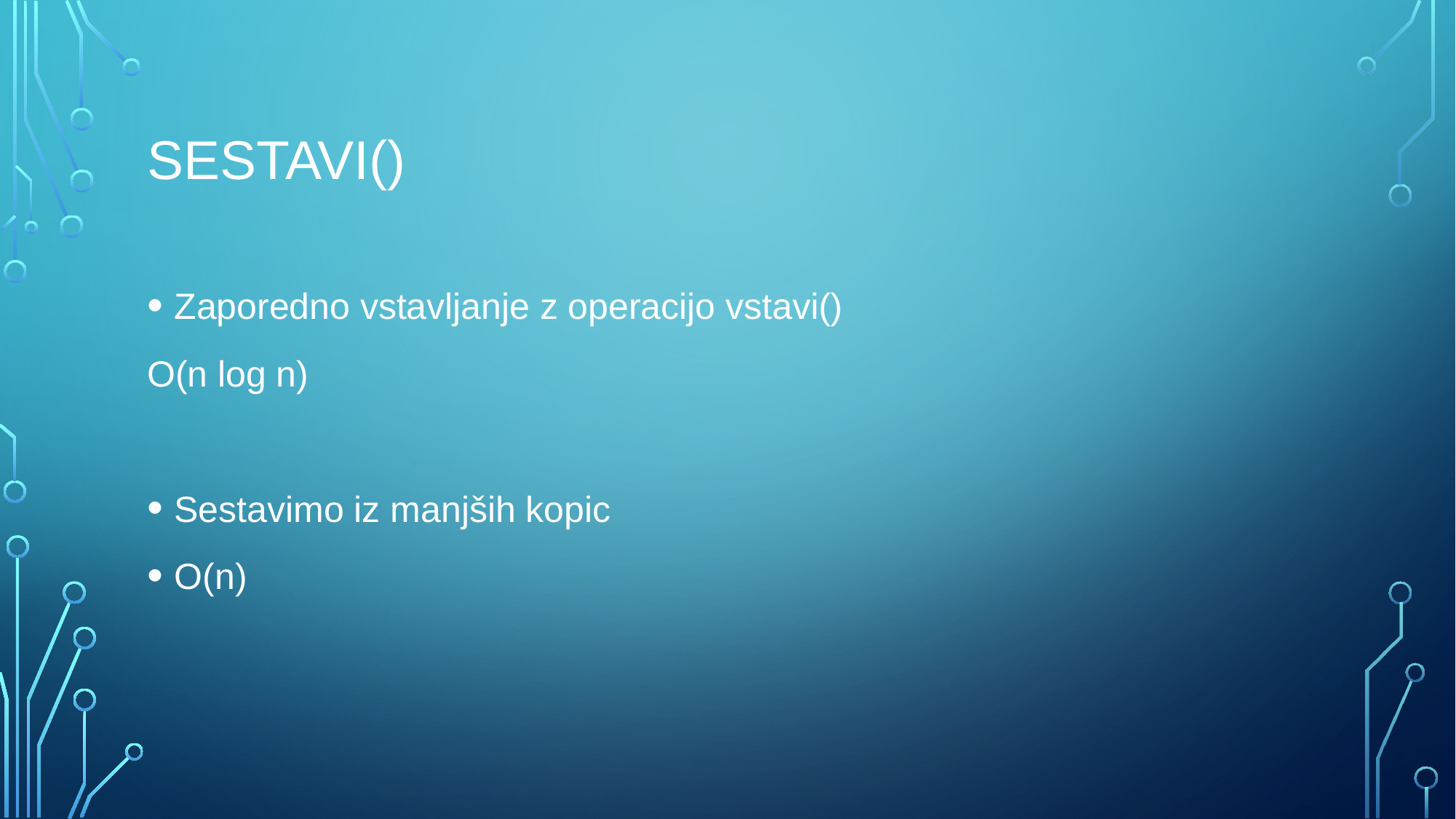

# Sestavi()
Zaporedno vstavljanje z operacijo vstavi()
O(n log n)

Sestavimo iz manjših kopic
O(n)